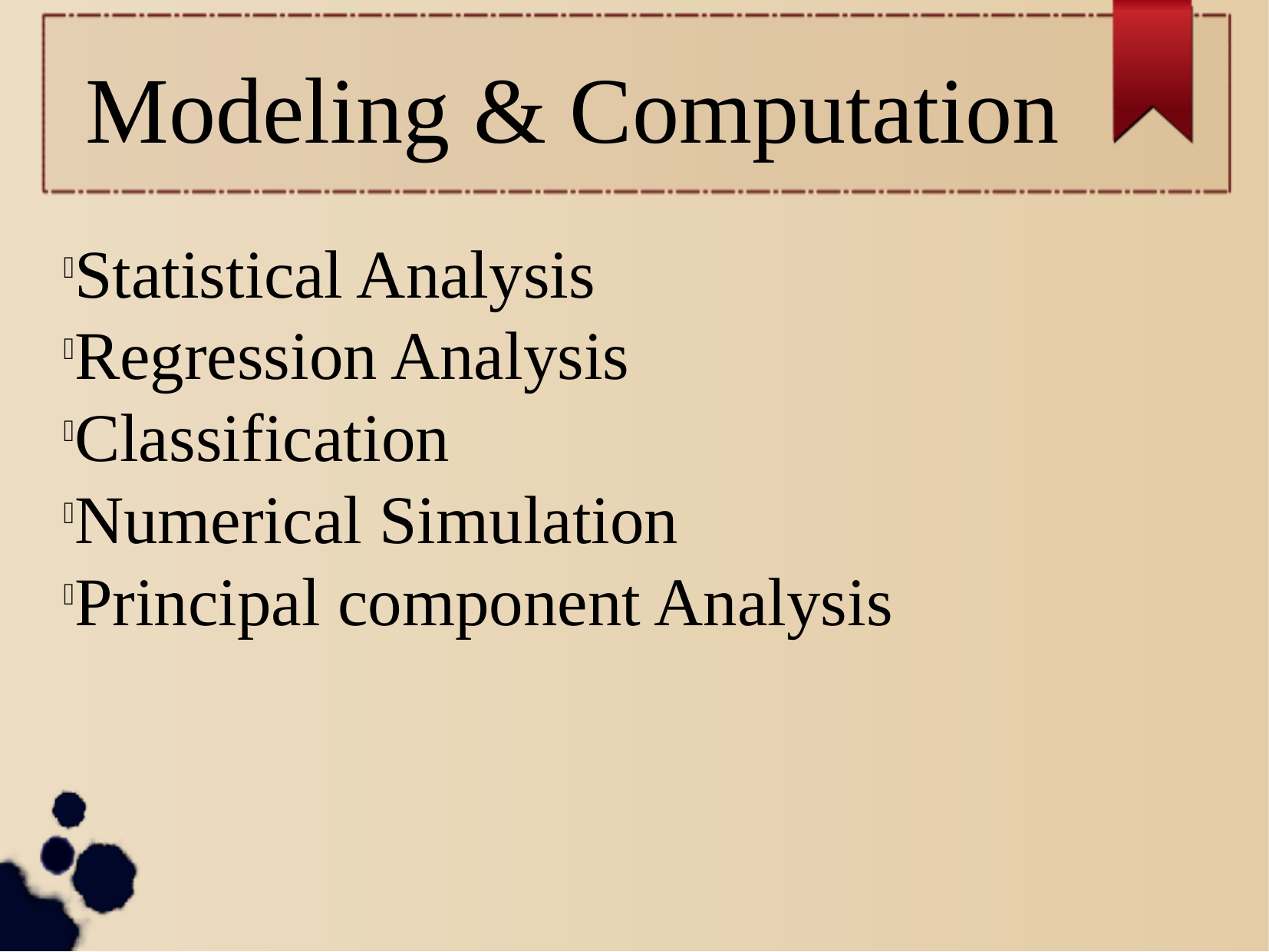

Modeling & Computation
Statistical Analysis
Regression Analysis
Classification
Numerical Simulation
Principal component Analysis